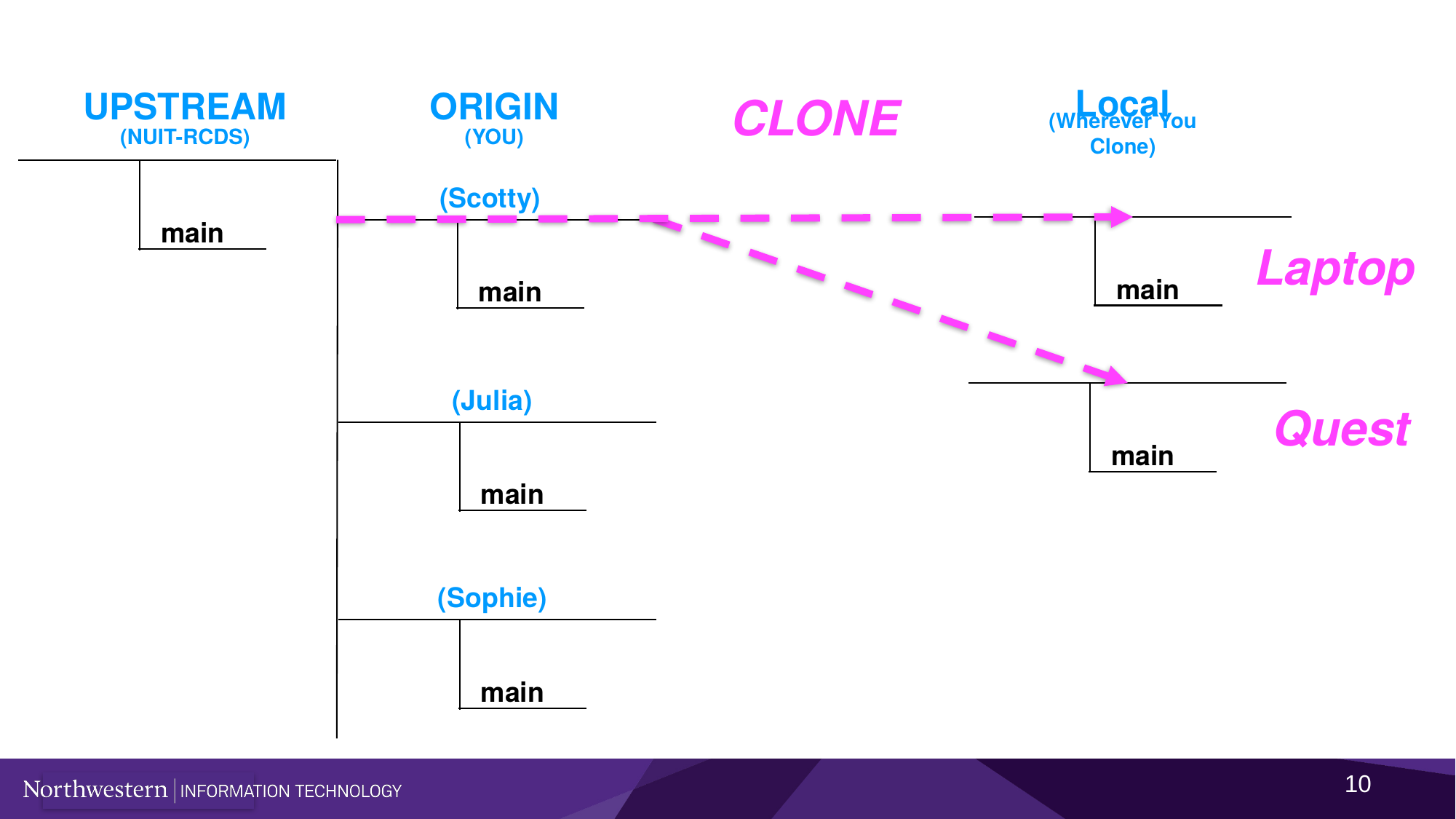

Local
(Wherever You Clone)
UPSTREAM
(NUIT-RCDS)
ORIGIN
(YOU)
CLONE

main
(Scotty)

main

main
Laptop
(Julia)

main

main
Quest
(Sophie)

main
10